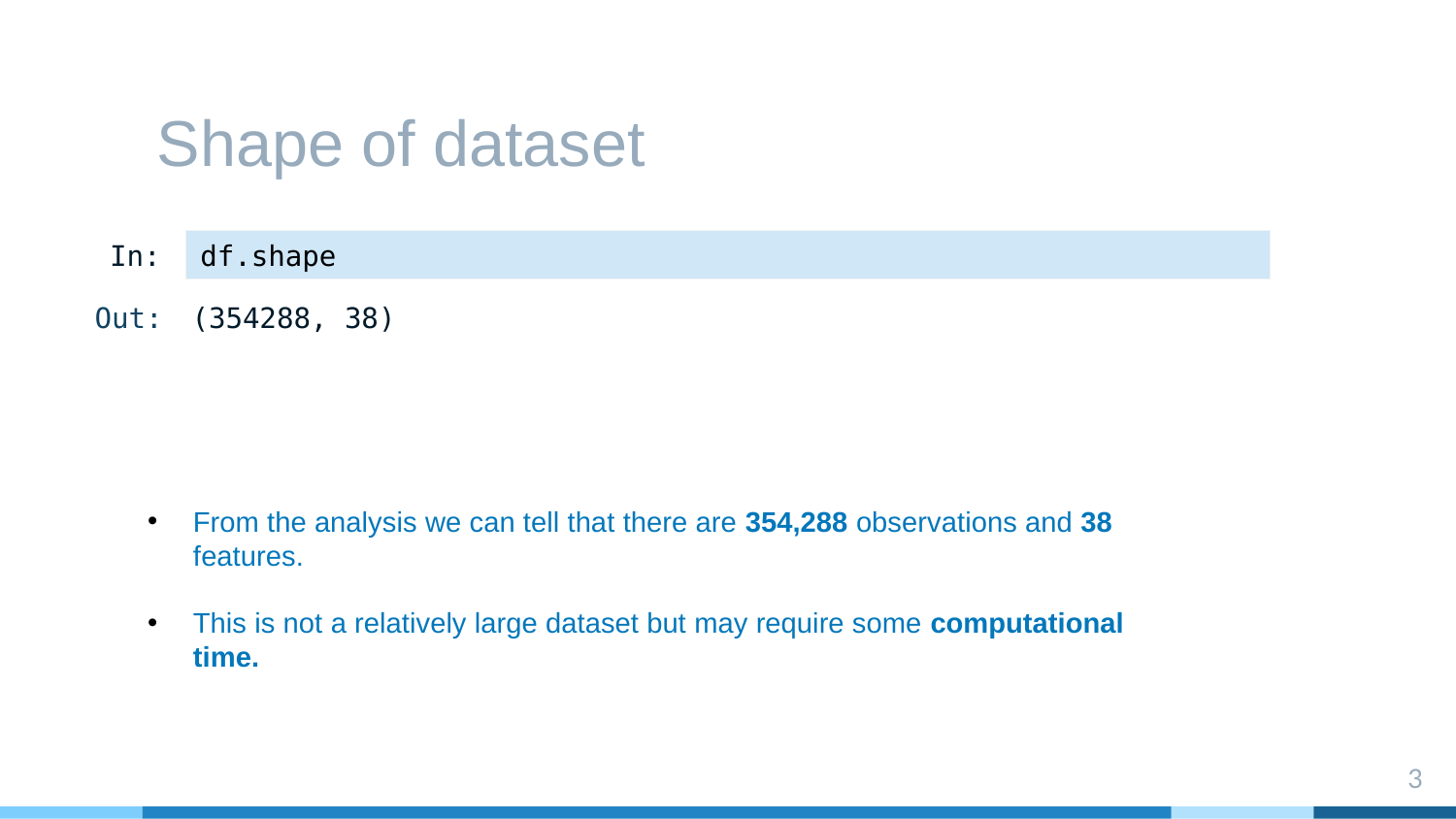

# Shape of dataset
In:
df.shape
Out:
(354288, 38)
From the analysis we can tell that there are 354,288 observations and 38 features.
This is not a relatively large dataset but may require some computational time.
3